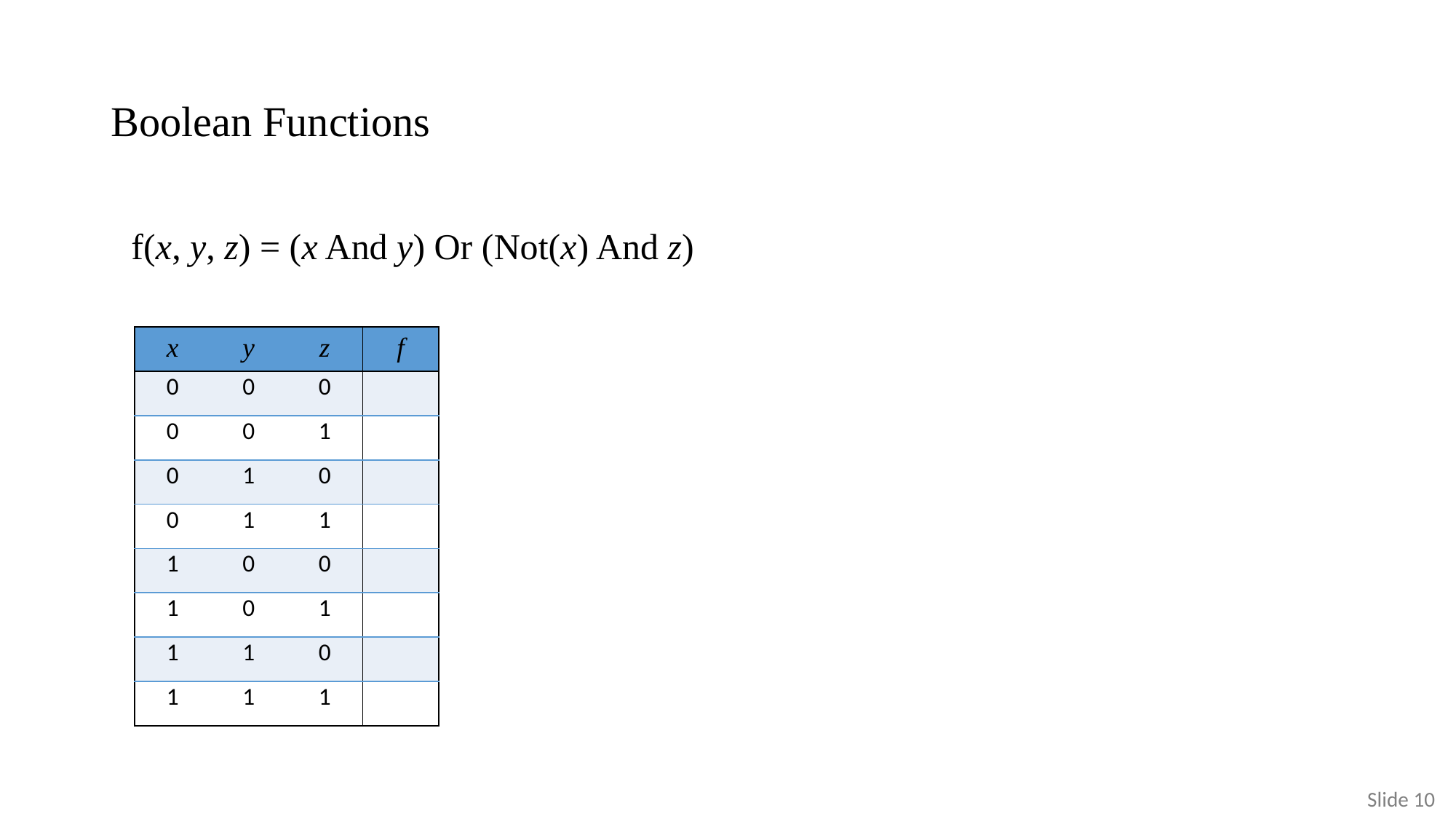

# Boolean Functions
f(x, y, z) = (x And y) Or (Not(x) And z)
| x | y | z | f |
| --- | --- | --- | --- |
| 0 | 0 | 0 |  |
| 0 | 0 | 1 |  |
| 0 | 1 | 0 |  |
| 0 | 1 | 1 |  |
| 1 | 0 | 0 |  |
| 1 | 0 | 1 |  |
| 1 | 1 | 0 |  |
| 1 | 1 | 1 |  |
f